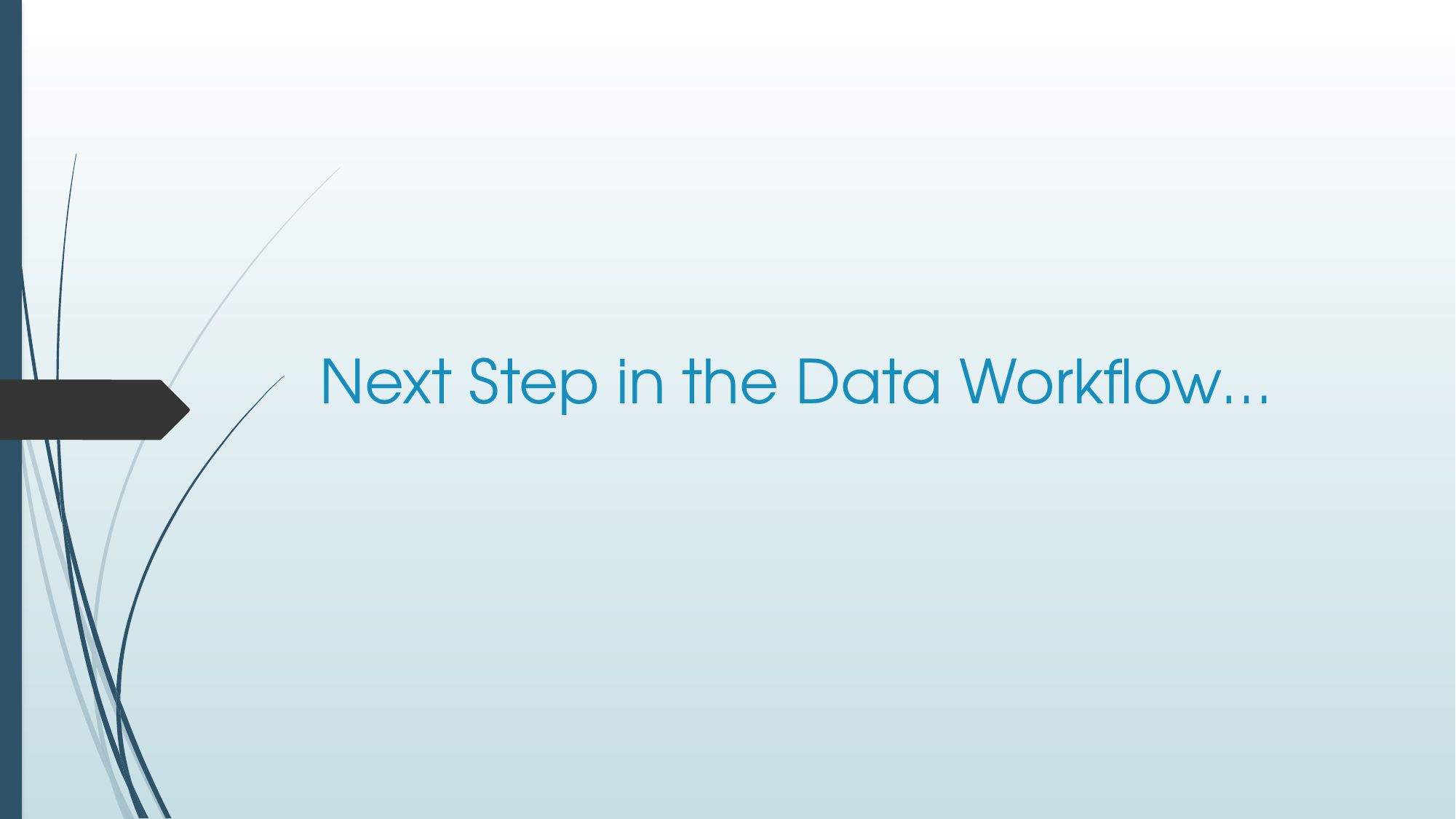

# Next Step in the Data Workflow…